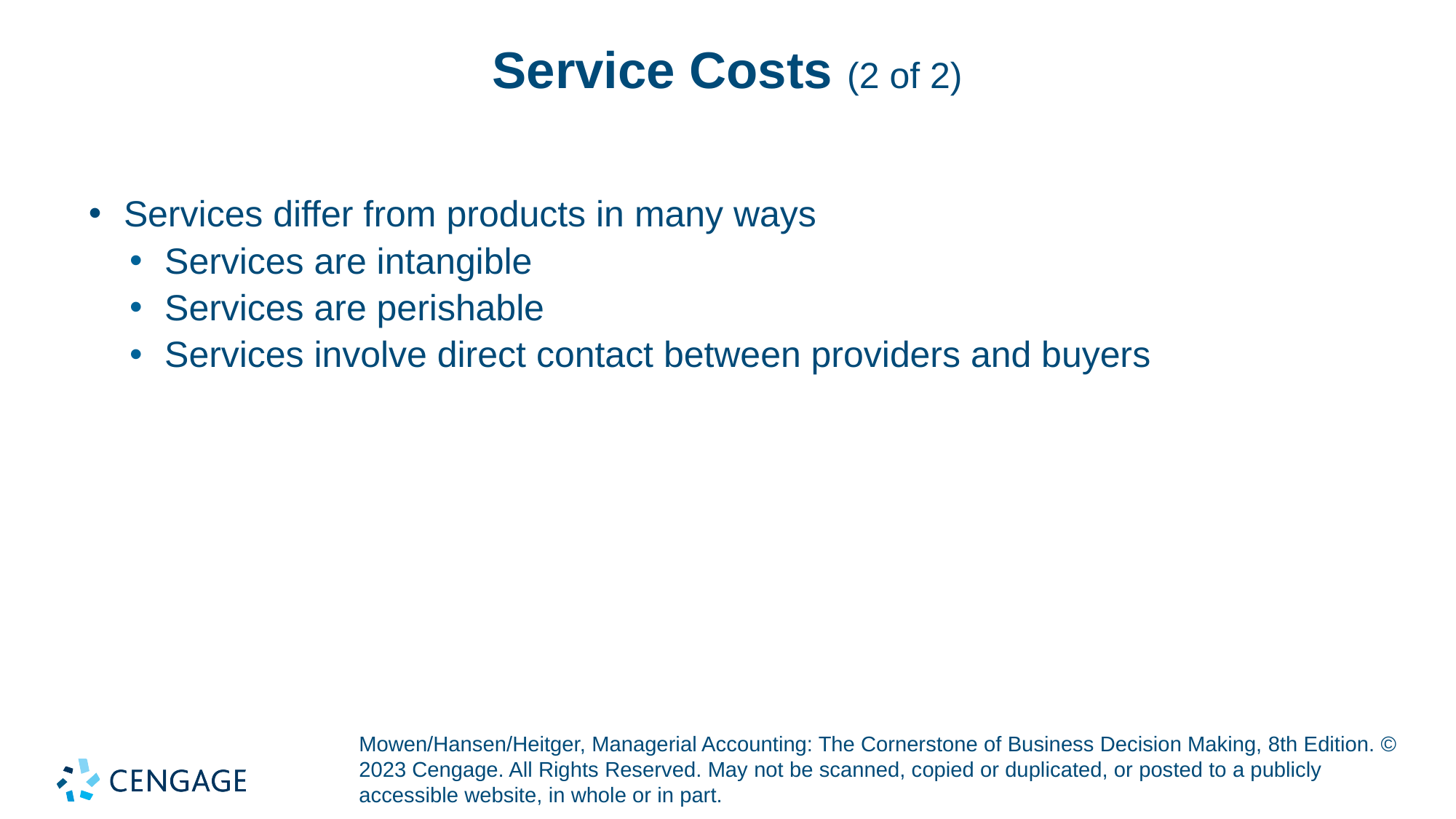

# Service Costs (2 of 2)
Services differ from products in many ways
Services are intangible
Services are perishable
Services involve direct contact between providers and buyers